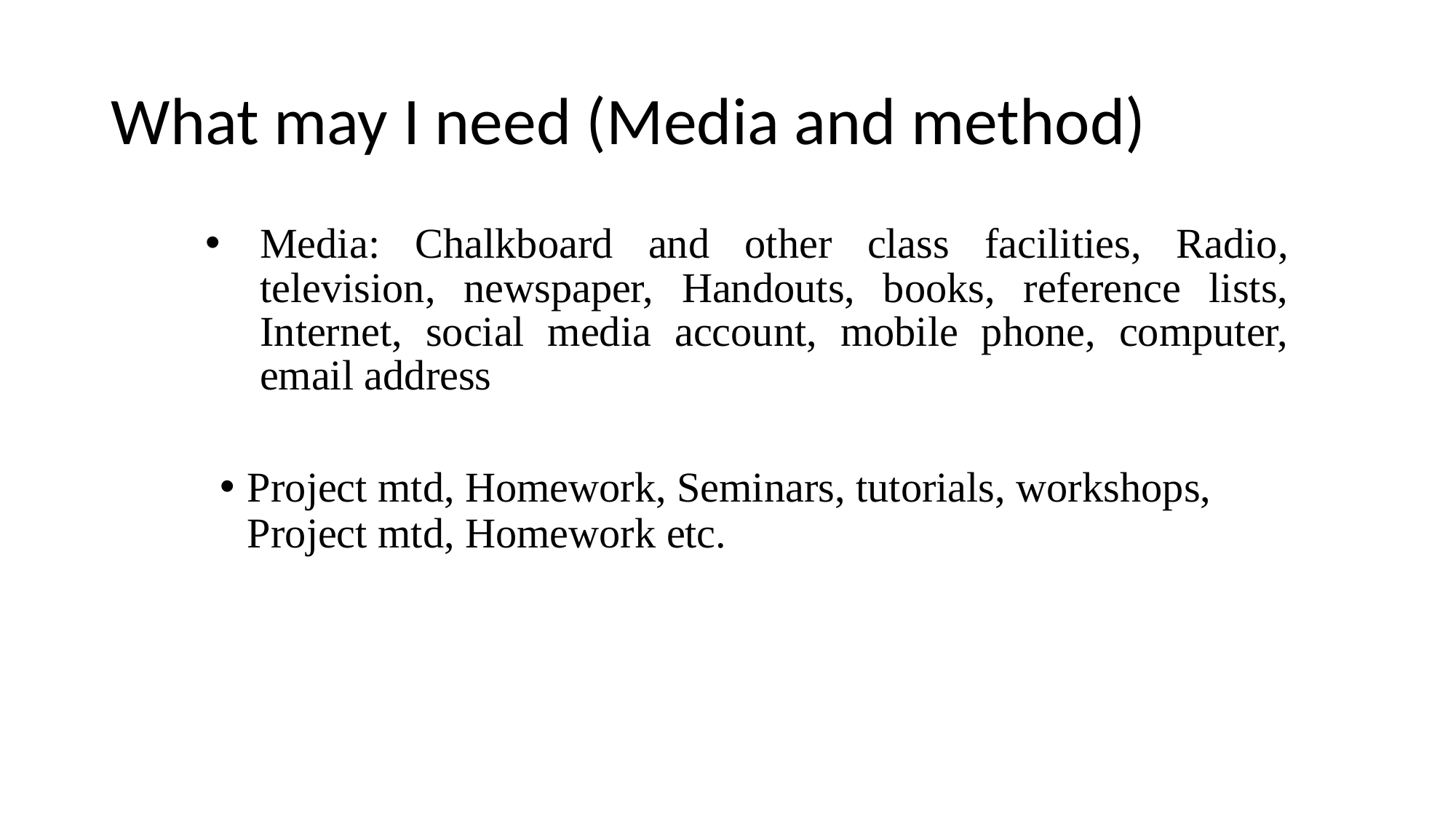

# What may I need (Media and method)
Media: Chalkboard and other class facilities, Radio, television, newspaper, Handouts, books, reference lists, Internet, social media account, mobile phone, computer, email address

Project mtd, Homework, Seminars, tutorials, workshops, Project mtd, Homework etc.